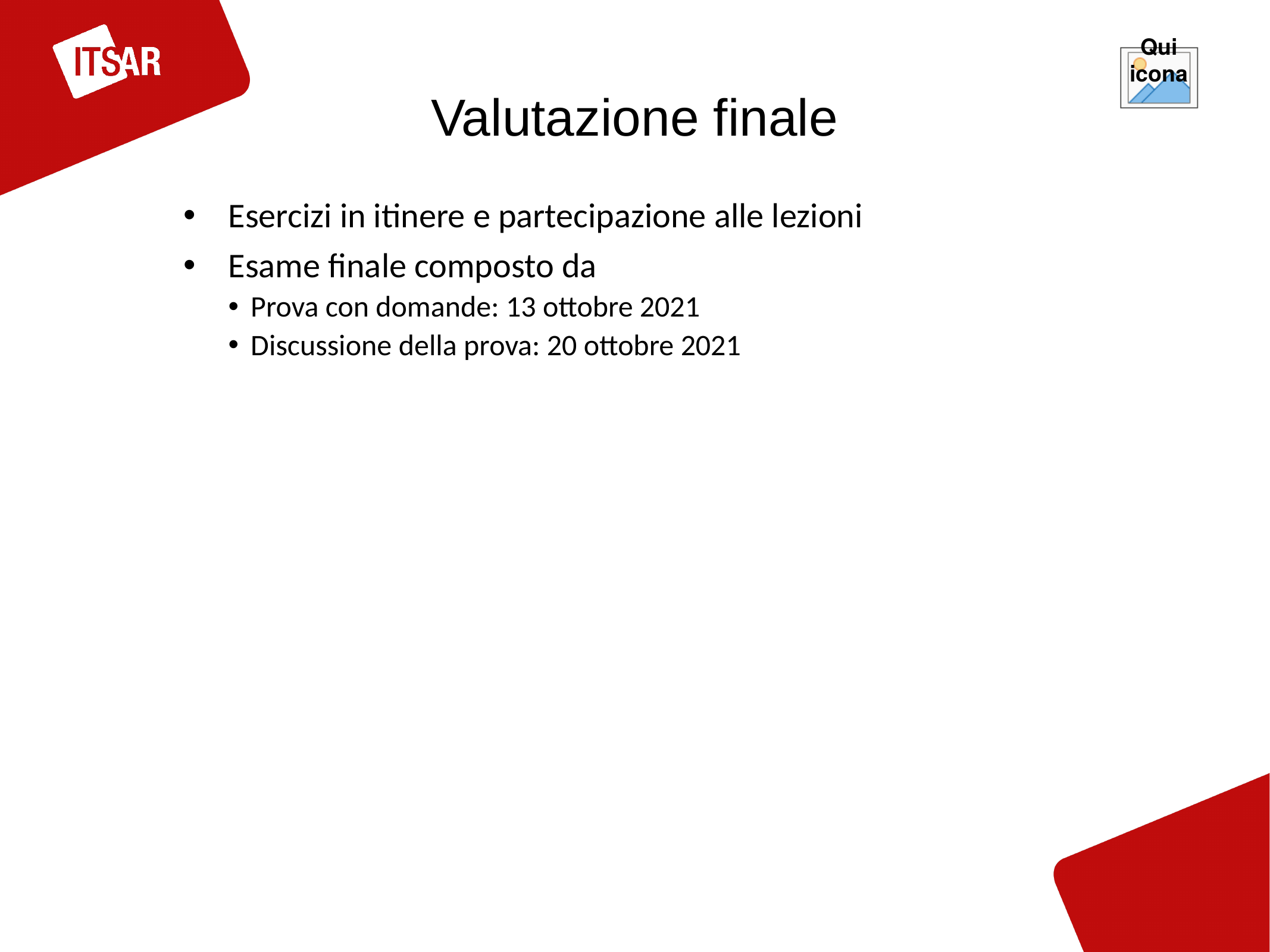

Valutazione finale
Esercizi in itinere e partecipazione alle lezioni
Esame finale composto da
Prova con domande: 13 ottobre 2021
Discussione della prova: 20 ottobre 2021